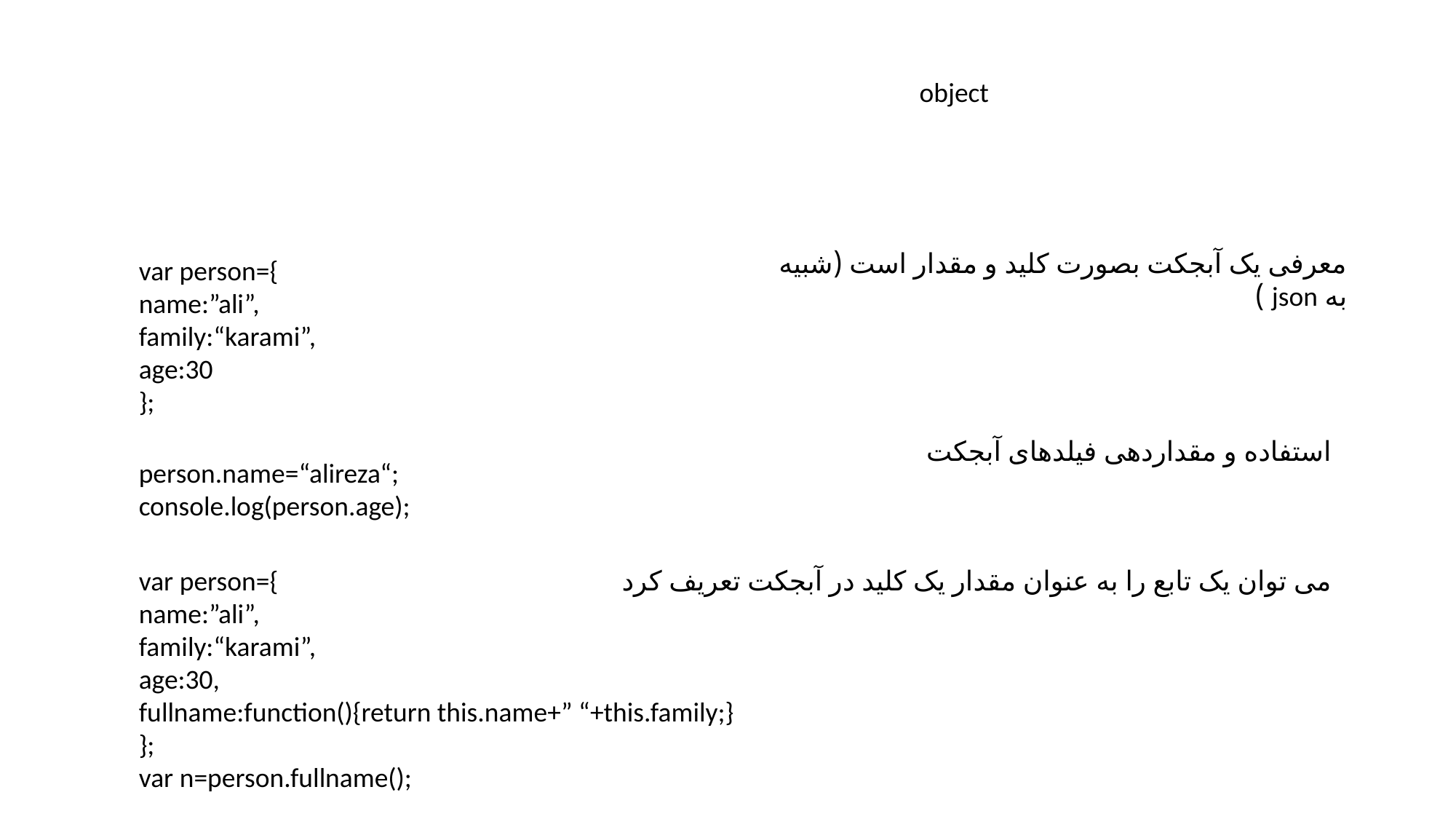

object
معرفی یک آبجکت بصورت کلید و مقدار است (شبیه به json )
var person={
name:”ali”,
family:“karami”,
age:30
};
استفاده و مقداردهی فیلدهای آبجکت
person.name=“alireza“;
console.log(person.age);
var person={
name:”ali”,
family:“karami”,
age:30,
fullname:function(){return this.name+” “+this.family;}
};
var n=person.fullname();
می توان یک تابع را به عنوان مقدار یک کلید در آبجکت تعریف کرد